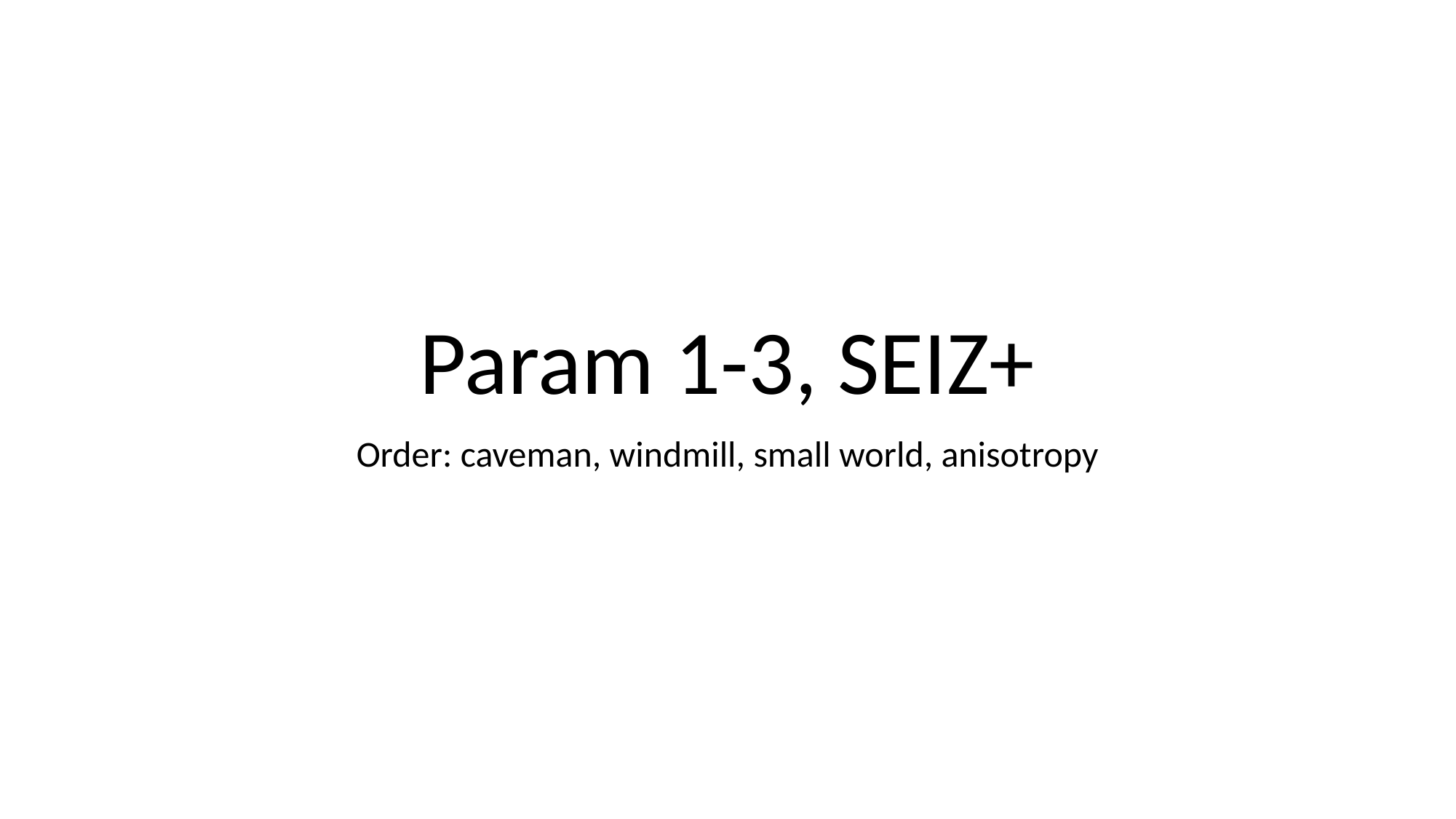

# Param 1-3, SEIZ+
Order: caveman, windmill, small world, anisotropy